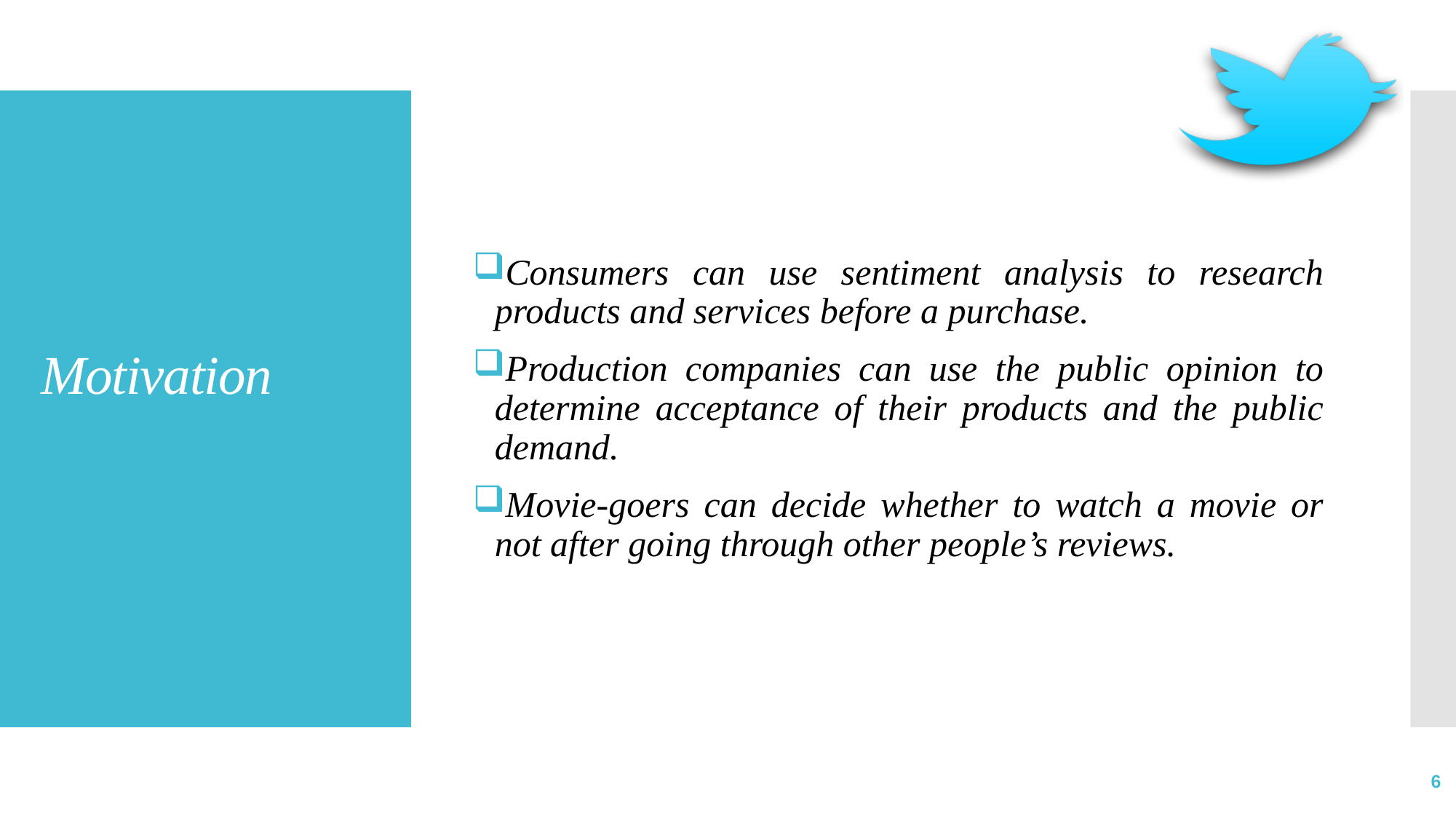

Consumers can use sentiment analysis to research products and services before a purchase.
Production companies can use the public opinion to determine acceptance of their products and the public demand.
Movie-goers can decide whether to watch a movie or not after going through other people’s reviews.
# Motivation
6